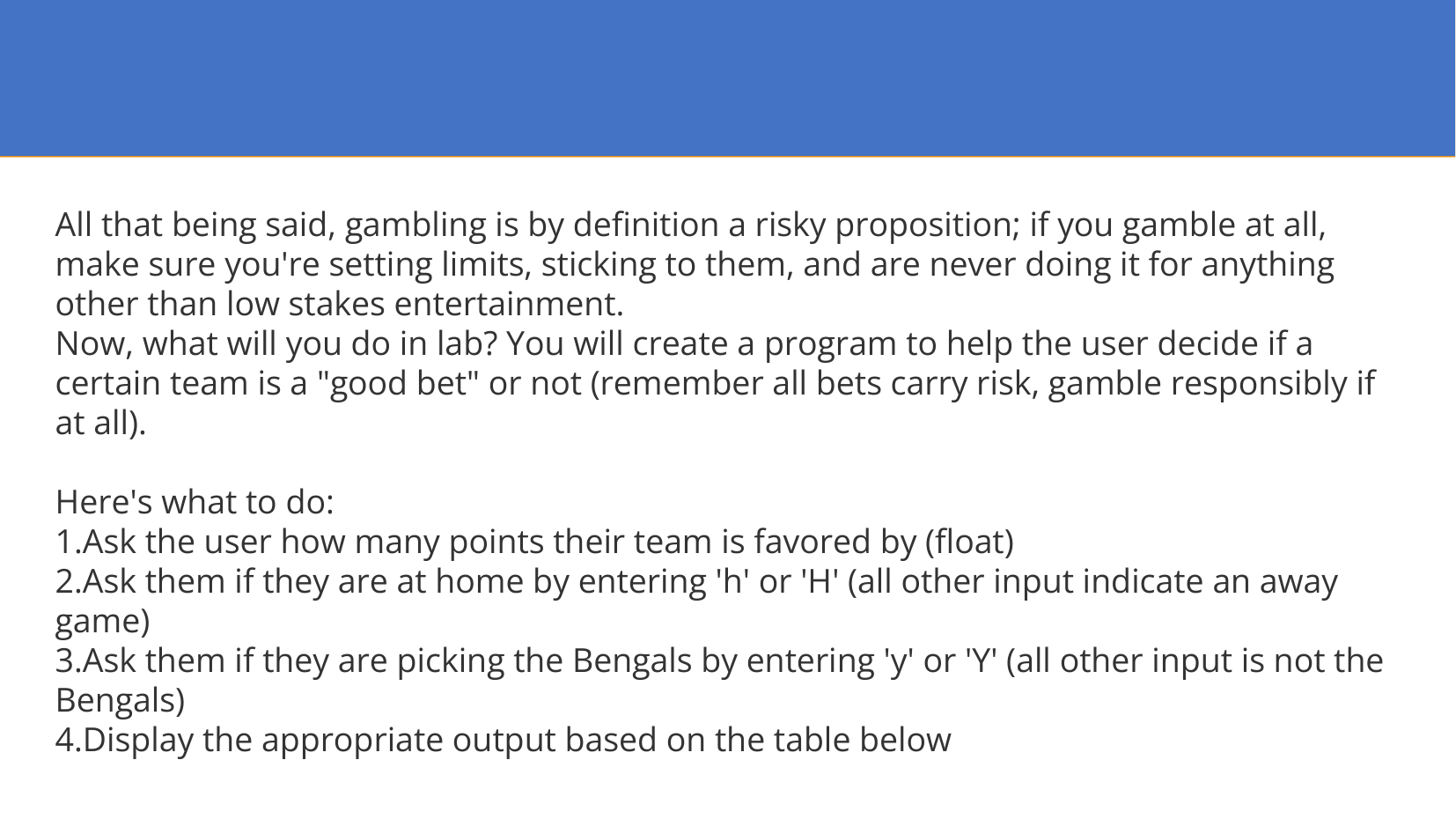

All that being said, gambling is by definition a risky proposition; if you gamble at all, make sure you're setting limits, sticking to them, and are never doing it for anything other than low stakes entertainment.
Now, what will you do in lab? You will create a program to help the user decide if a certain team is a "good bet" or not (remember all bets carry risk, gamble responsibly if at all).

Here's what to do:
Ask the user how many points their team is favored by (float)
Ask them if they are at home by entering 'h' or 'H' (all other input indicate an away game)
Ask them if they are picking the Bengals by entering 'y' or 'Y' (all other input is not the Bengals)
Display the appropriate output based on the table below